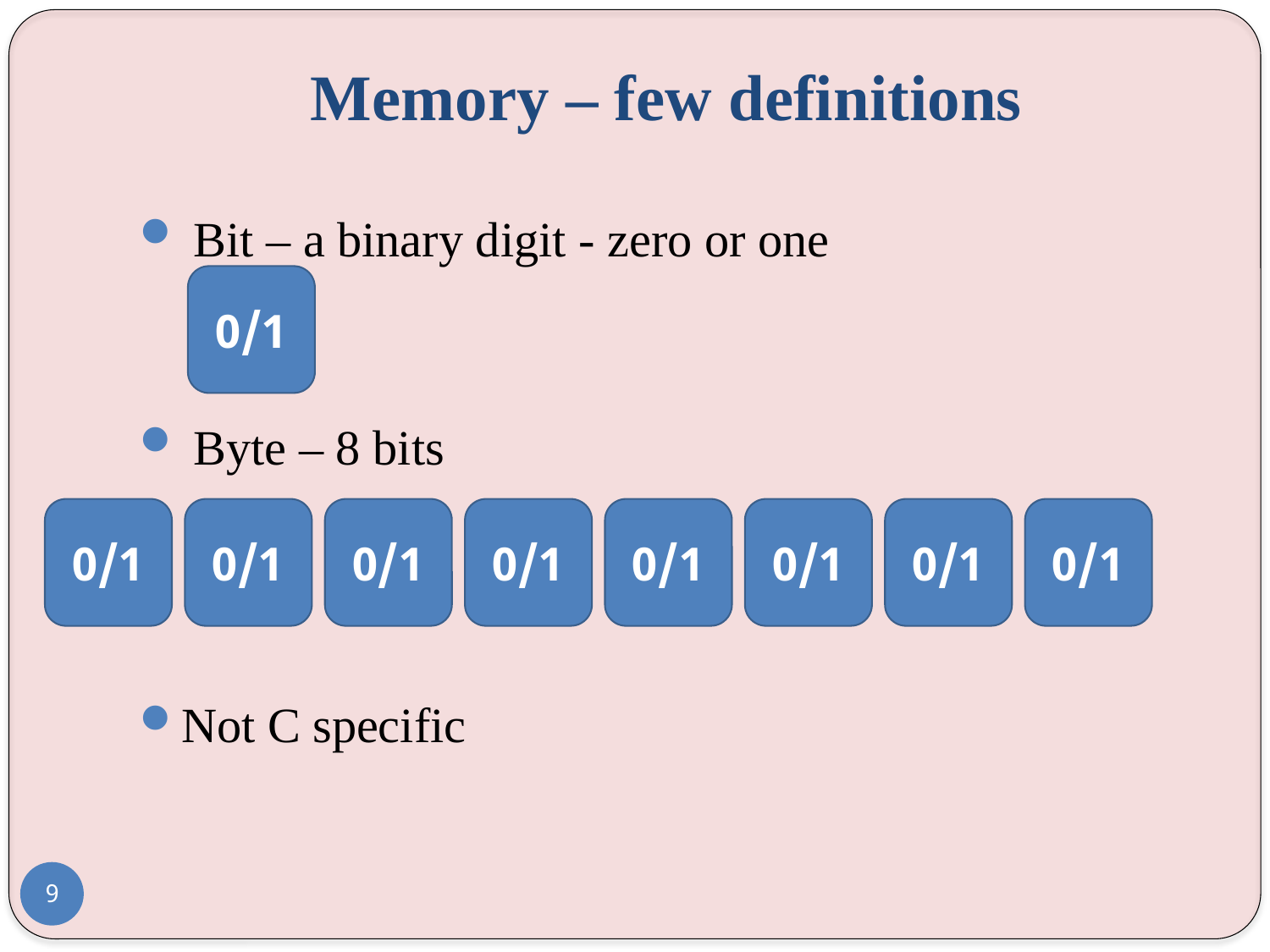

# Memory – few definitions
 Bit – a binary digit - zero or one

 Byte – 8 bits

Not C specific
0/1
0/1
0/1
0/1
0/1
0/1
0/1
0/1
0/1
9